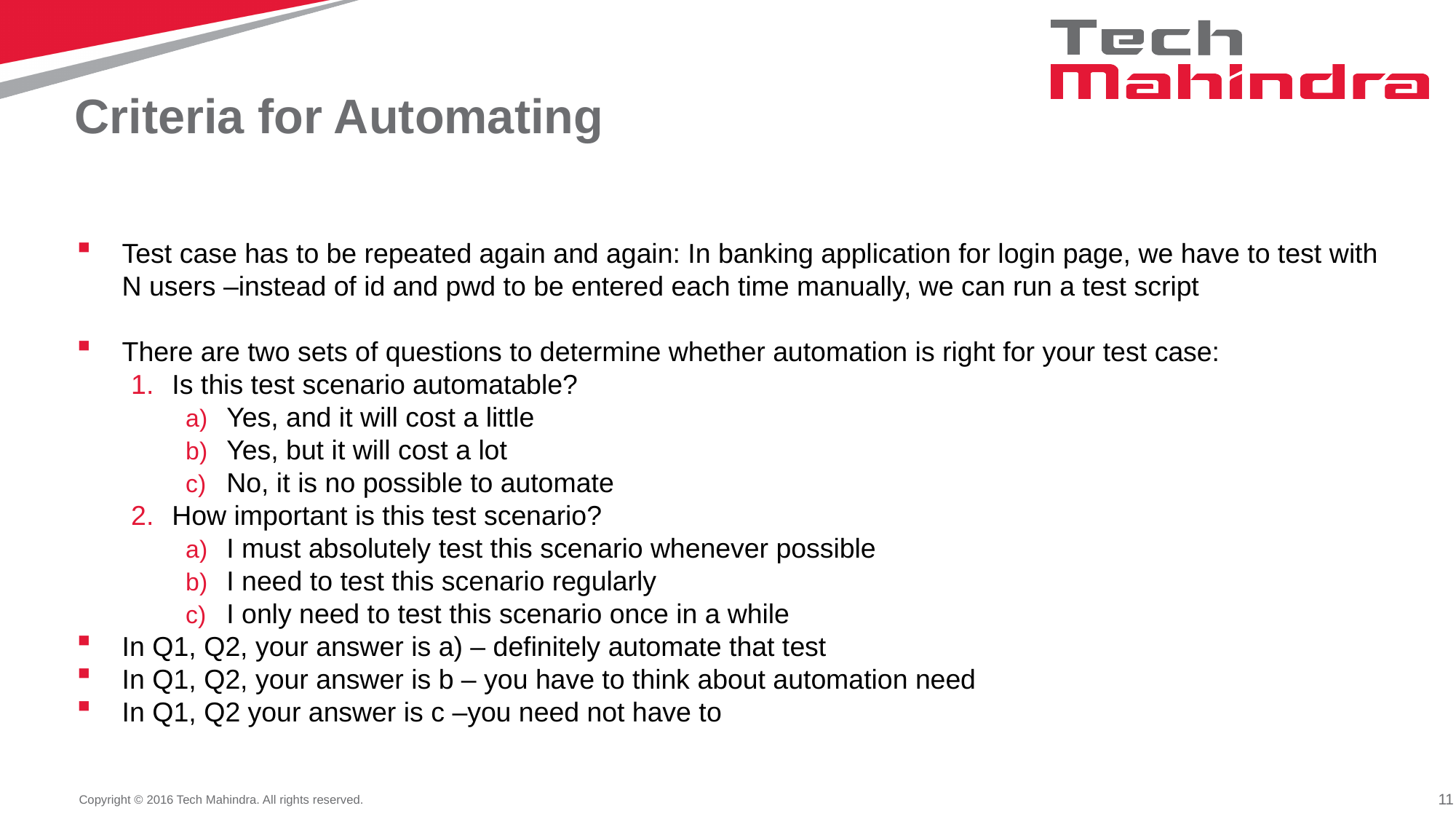

# Criteria for Automating
Test case has to be repeated again and again: In banking application for login page, we have to test with N users –instead of id and pwd to be entered each time manually, we can run a test script

There are two sets of questions to determine whether automation is right for your test case:
Is this test scenario automatable?
Yes, and it will cost a little
Yes, but it will cost a lot
No, it is no possible to automate
How important is this test scenario?
I must absolutely test this scenario whenever possible
I need to test this scenario regularly
I only need to test this scenario once in a while
In Q1, Q2, your answer is a) – definitely automate that test
In Q1, Q2, your answer is b – you have to think about automation need
In Q1, Q2 your answer is c –you need not have to